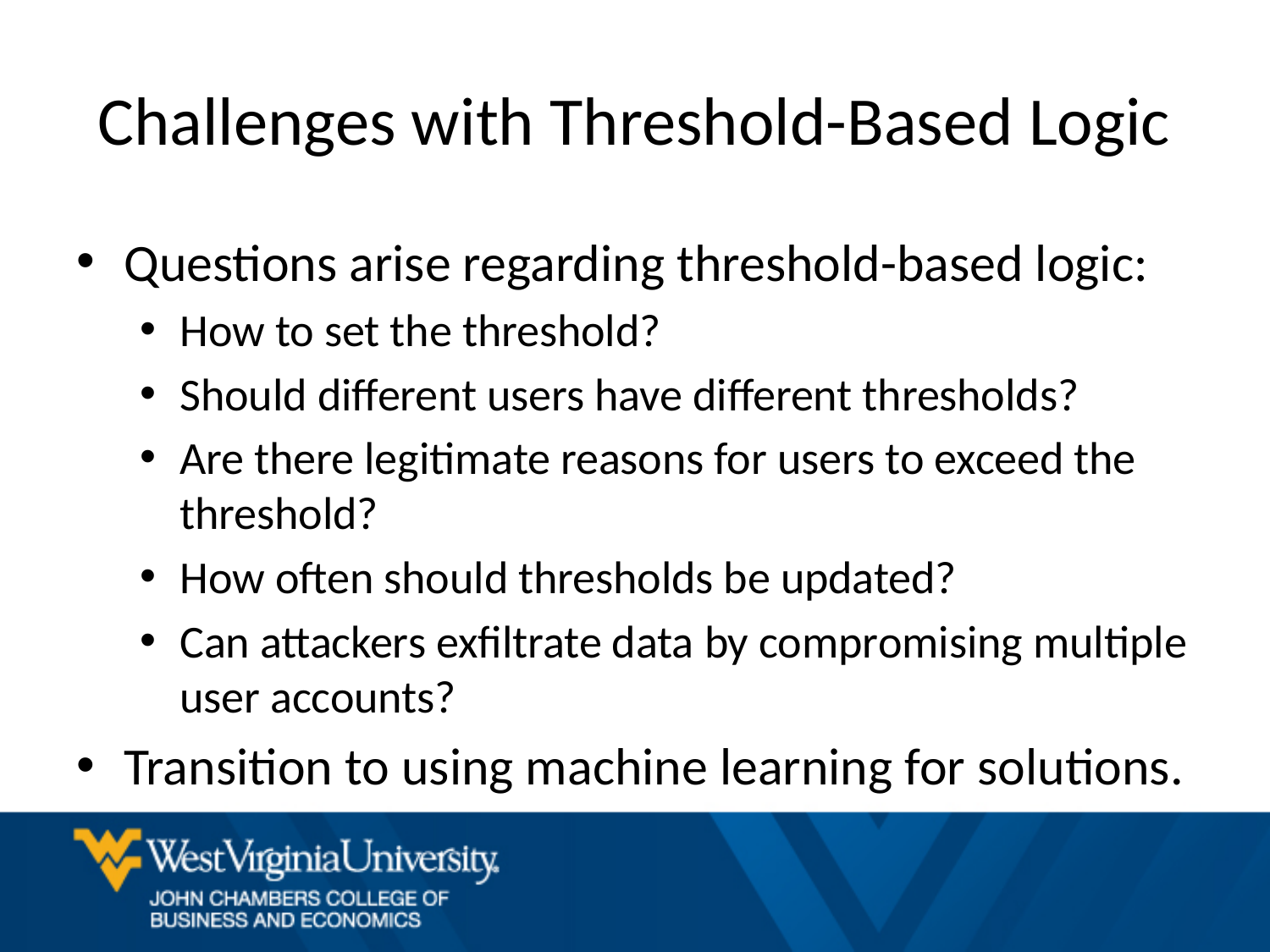

# Challenges with Threshold-Based Logic
Questions arise regarding threshold-based logic:
How to set the threshold?
Should different users have different thresholds?
Are there legitimate reasons for users to exceed the threshold?
How often should thresholds be updated?
Can attackers exfiltrate data by compromising multiple user accounts?
Transition to using machine learning for solutions.